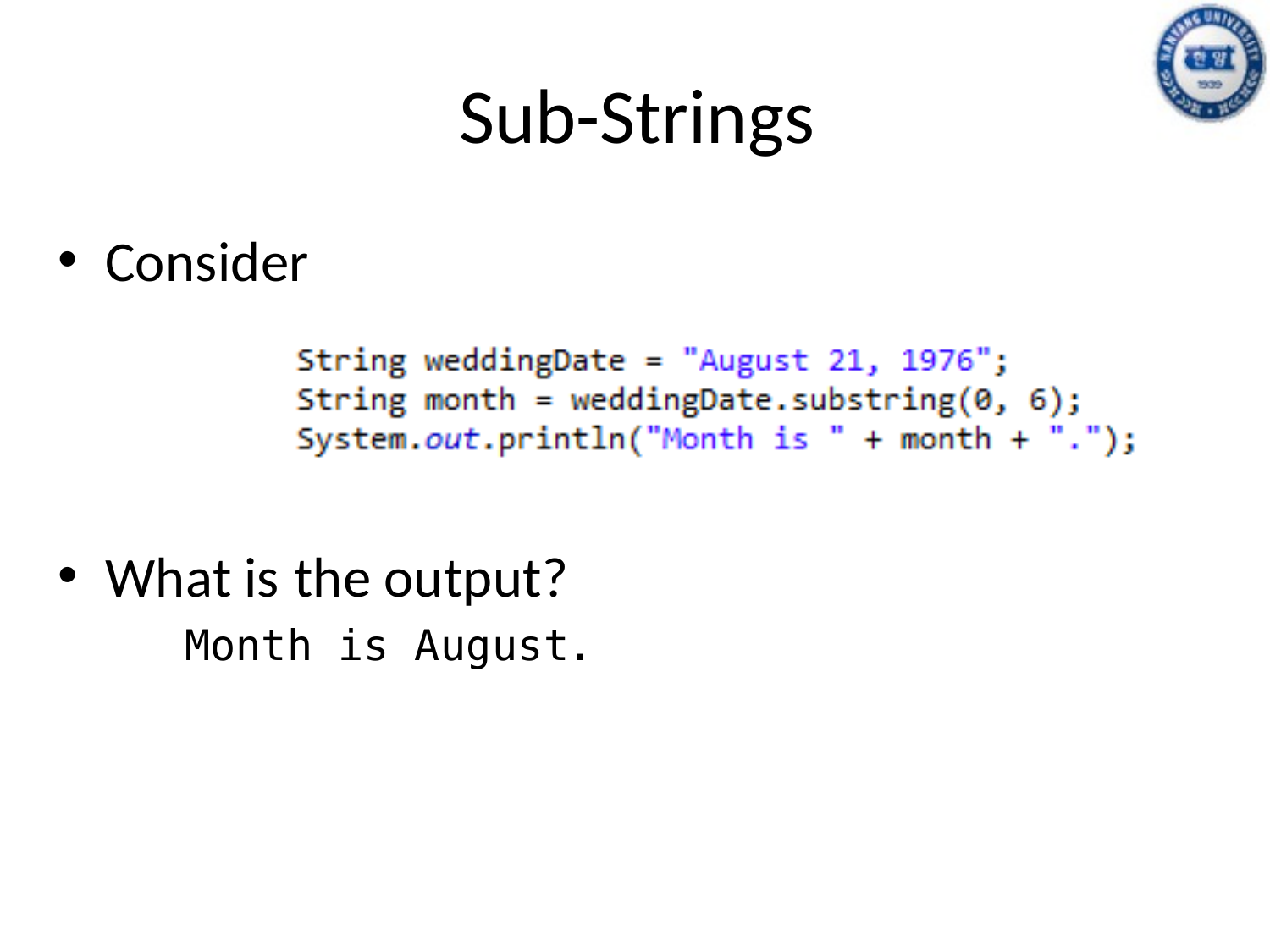

# Sub-Strings
Consider

What is the output?

Month is August.